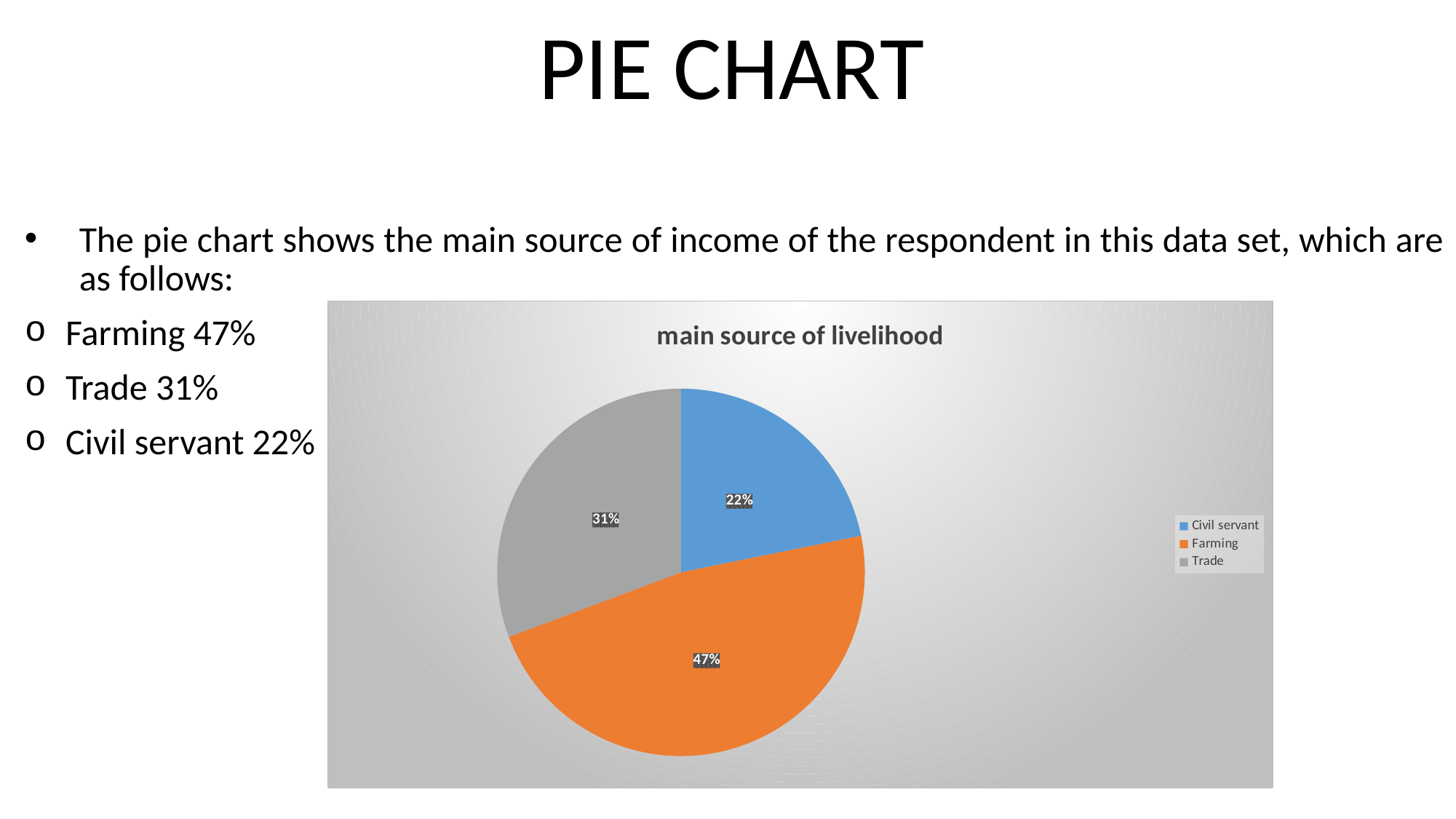

# PIE CHART
The pie chart shows the main source of income of the respondent in this data set, which are as follows:
Farming 47%
Trade 31%
Civil servant 22%

### Chart: main source of livelihood

| Category | Total |
|---|---|
| Civil servant | 3949000.0 |
| Farming | 8595053.0 |
| Trade | 5561000.0 |